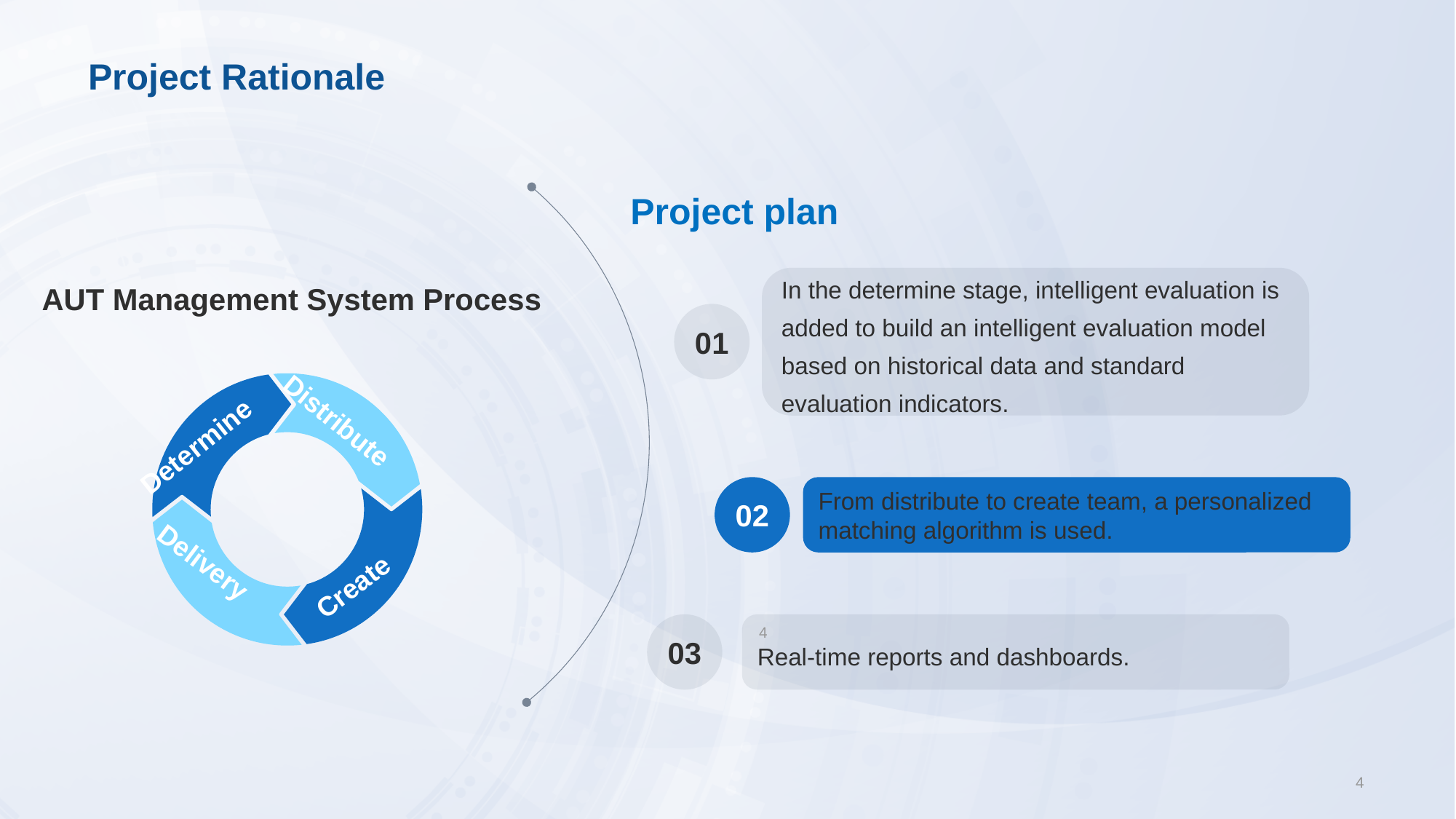

Project Rationale

Project plan
In the determine stage, intelligent evaluation is added to build an intelligent evaluation model based on historical data and standard evaluation indicators.
01
02
From distribute to create team, a personalized matching algorithm is used.
03
Real-time reports and dashboards.

AUT Management System Process

Distribute
Determine

Delivery
Create
4
4